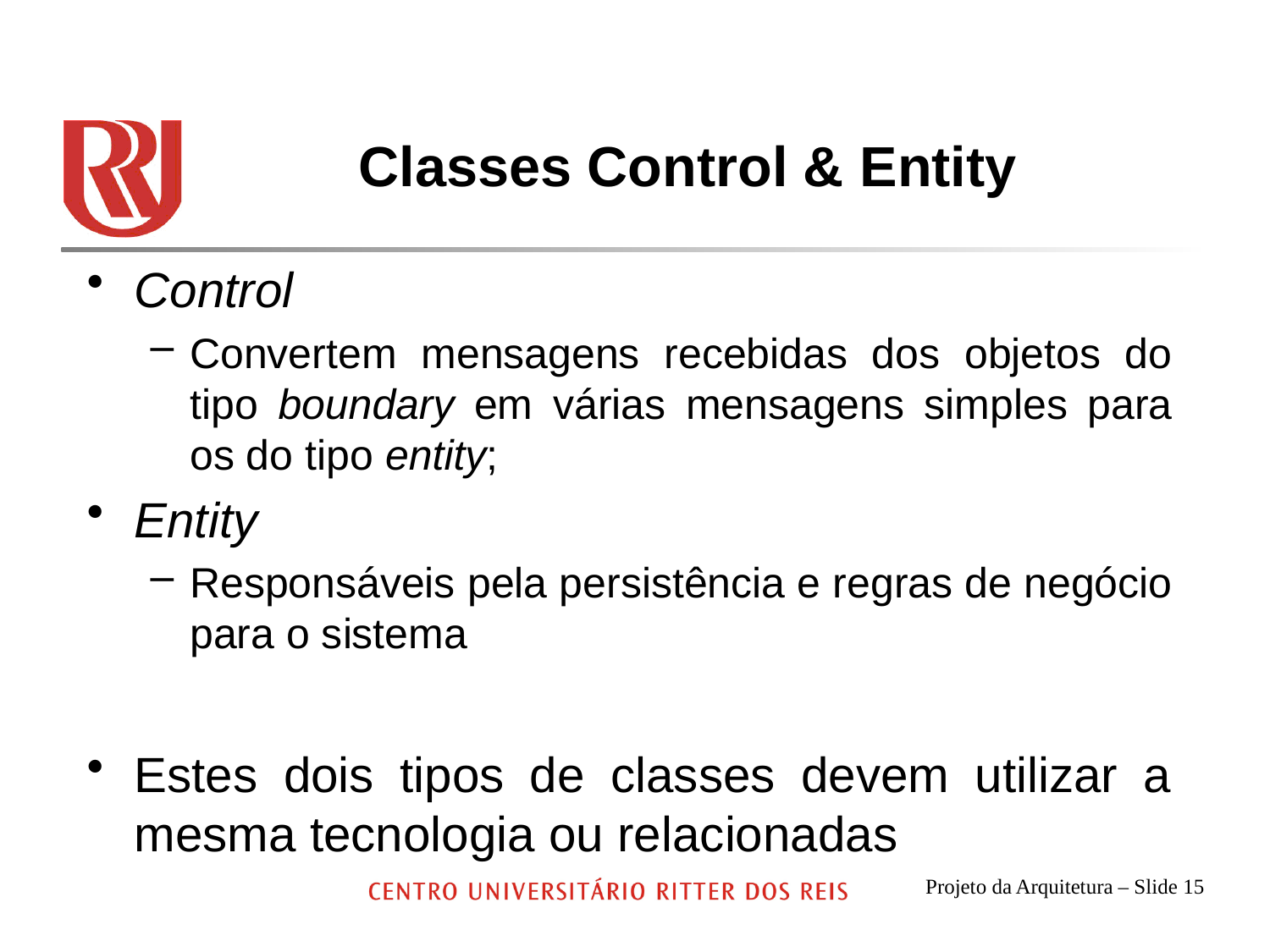

# Classes Control & Entity
Control
Convertem mensagens recebidas dos objetos do tipo boundary em várias mensagens simples para os do tipo entity;
Entity
Responsáveis pela persistência e regras de negócio para o sistema

Estes dois tipos de classes devem utilizar a mesma tecnologia ou relacionadas
Projeto da Arquitetura – Slide 15